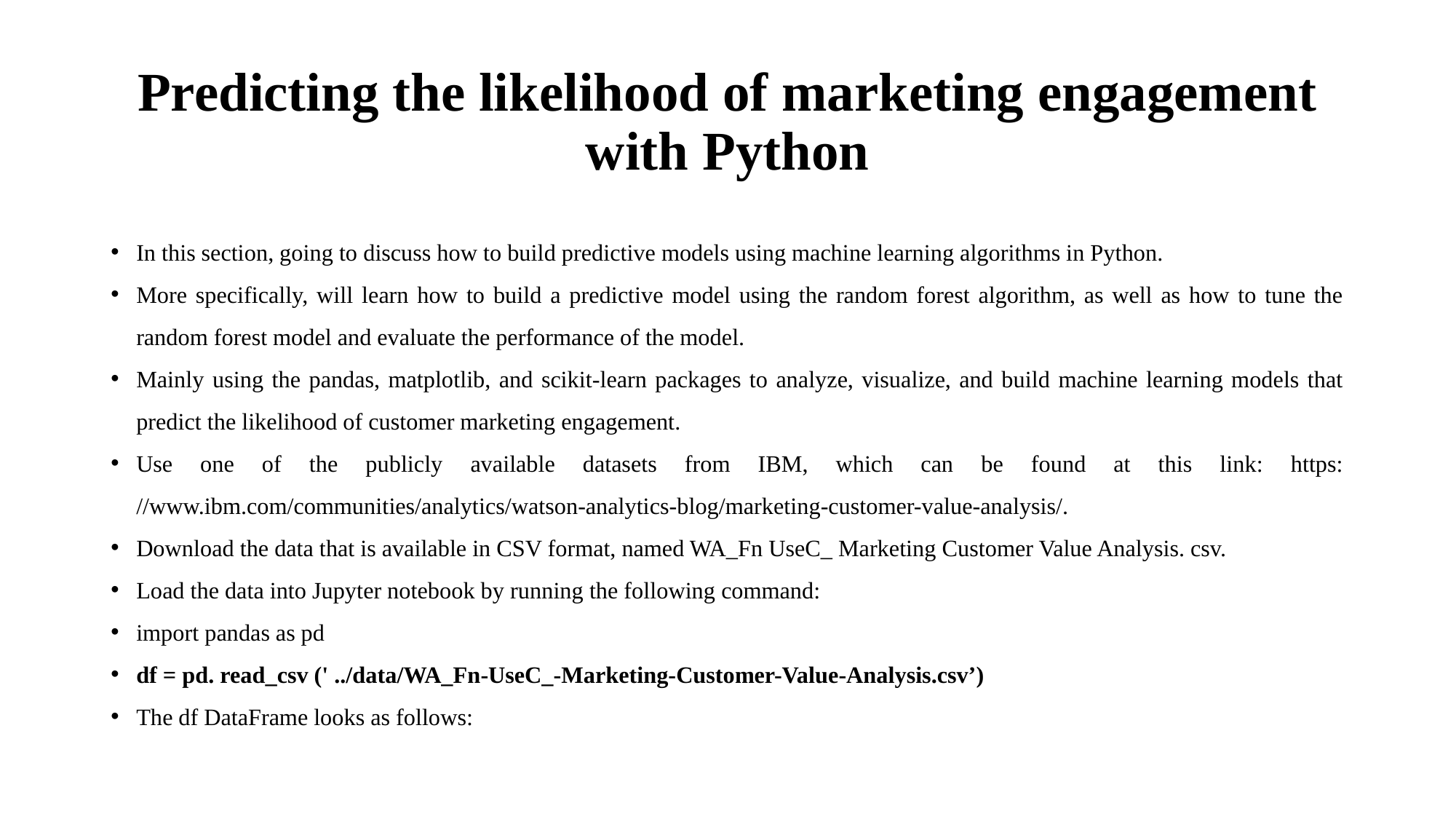

# Predicting the likelihood of marketing engagement with Python
In this section, going to discuss how to build predictive models using machine learning algorithms in Python.
More specifically, will learn how to build a predictive model using the random forest algorithm, as well as how to tune the random forest model and evaluate the performance of the model.
Mainly using the pandas, matplotlib, and scikit-learn packages to analyze, visualize, and build machine learning models that predict the likelihood of customer marketing engagement.
Use one of the publicly available datasets from IBM, which can be found at this link: https: //www.ibm.com/communities/analytics/watson-analytics-blog/marketing-customer-value-analysis/.
Download the data that is available in CSV format, named WA_Fn UseC_ Marketing Customer Value Analysis. csv.
Load the data into Jupyter notebook by running the following command:
import pandas as pd
df = pd. read_csv (' ../data/WA_Fn-UseC_-Marketing-Customer-Value-Analysis.csv’)
The df DataFrame looks as follows: